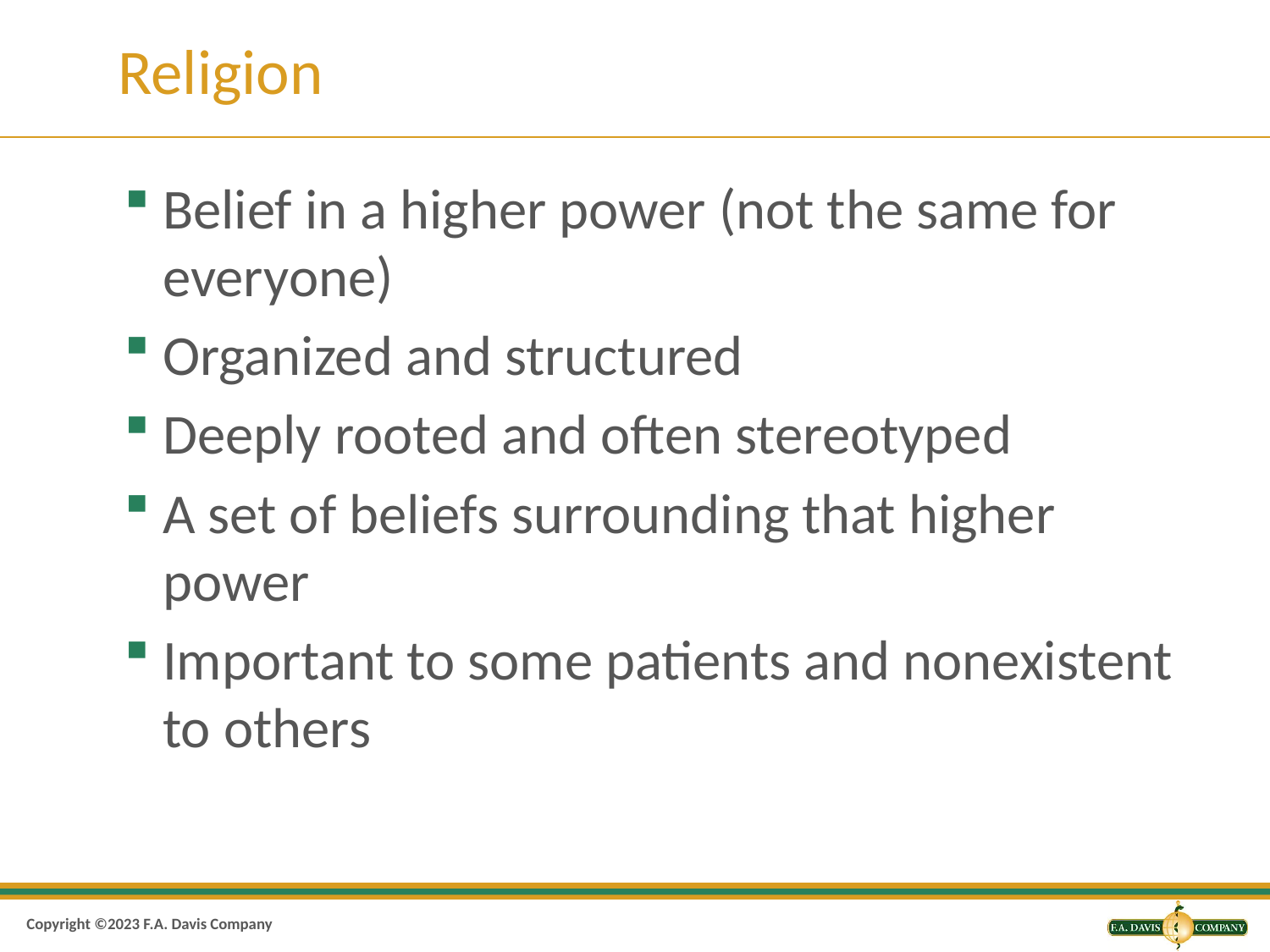

# Religion
Belief in a higher power (not the same for everyone)
Organized and structured
Deeply rooted and often stereotyped
A set of beliefs surrounding that higher power
Important to some patients and nonexistent to others